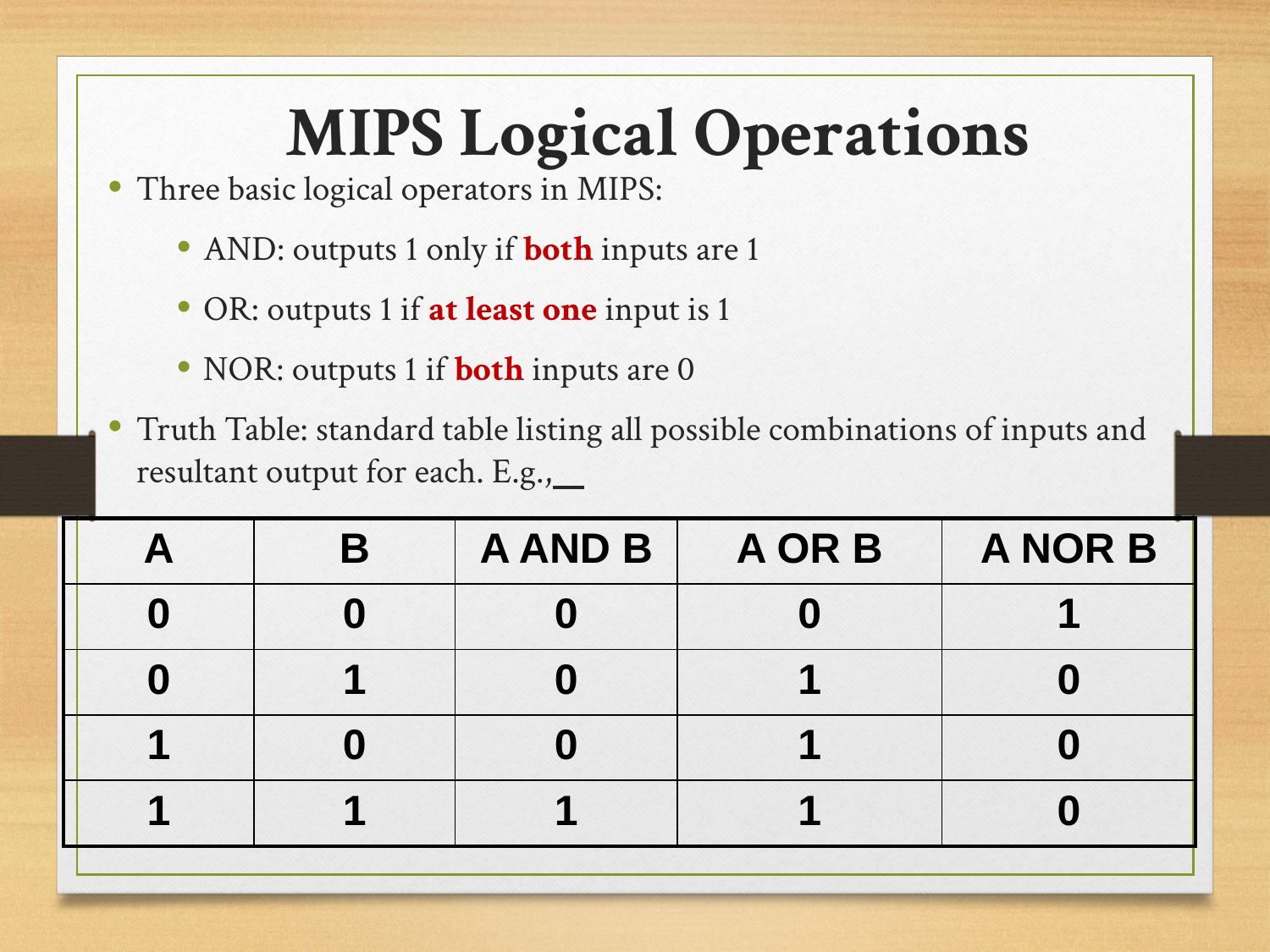

MIPS Logical Operations
Three basic logical operators in MIPS:
AND: outputs 1 only if both inputs are 1
OR: outputs 1 if at least one input is 1
NOR: outputs 1 if both inputs are 0
Truth Table: standard table listing all possible combinations of inputs and resultant output for each. E.g.,
| A | B | A AND B | A OR B | A NOR B |
| --- | --- | --- | --- | --- |
| 0 | 0 | 0 | 0 | 1 |
| 0 | 1 | 0 | 1 | 0 |
| 1 | 0 | 0 | 1 | 0 |
| 1 | 1 | 1 | 1 | 0 |